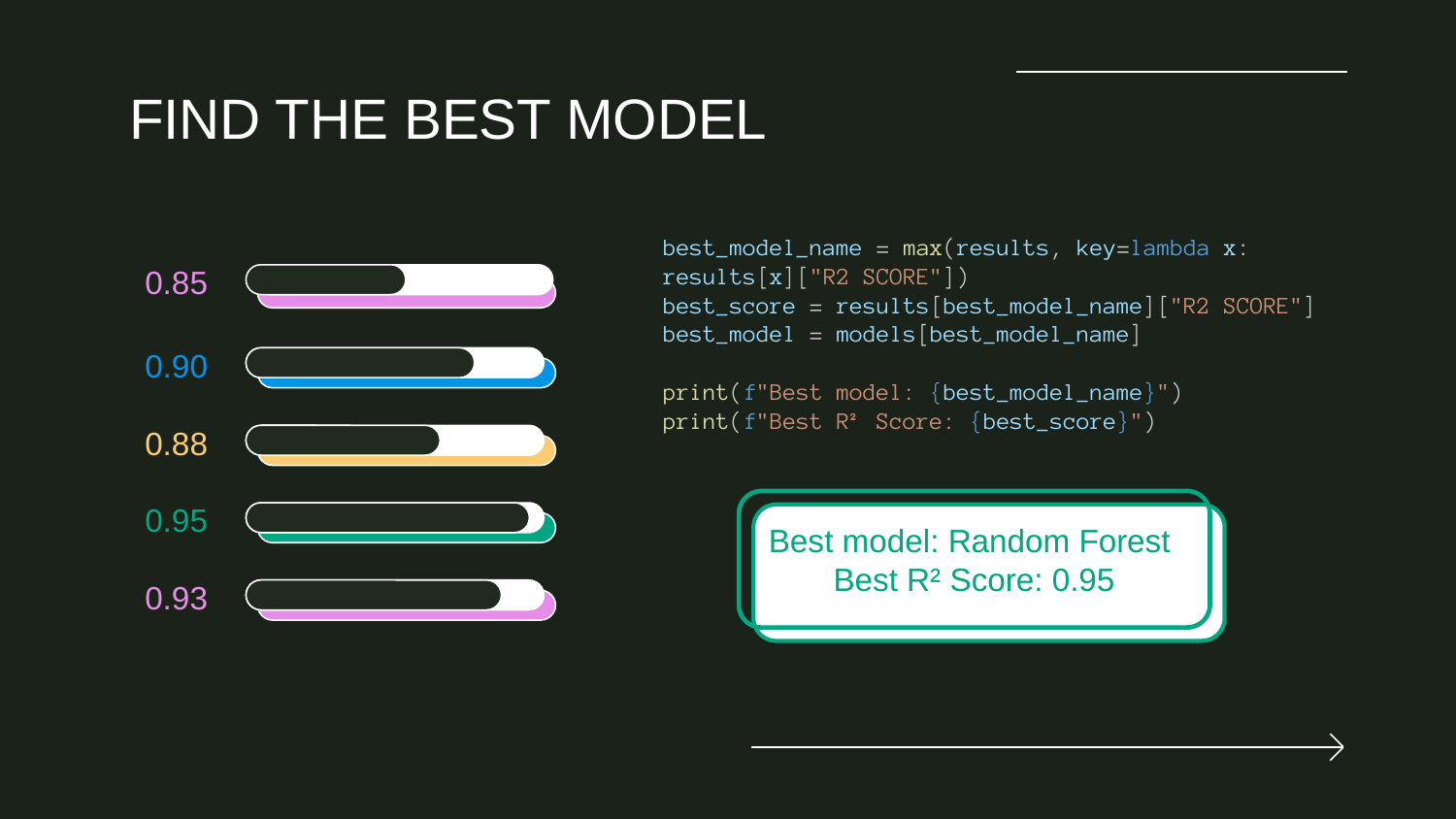

# FIND THE BEST MODEL
best_model_name = max(results, key=lambda x: results[x]["R2 SCORE"])
best_score = results[best_model_name]["R2 SCORE"]
best_model = models[best_model_name]
print(f"Best model: {best_model_name}")
print(f"Best R² Score: {best_score}")

0.85

0.90

0.88

Best model: Random Forest
Best R² Score: 0.95

0.95

0.93